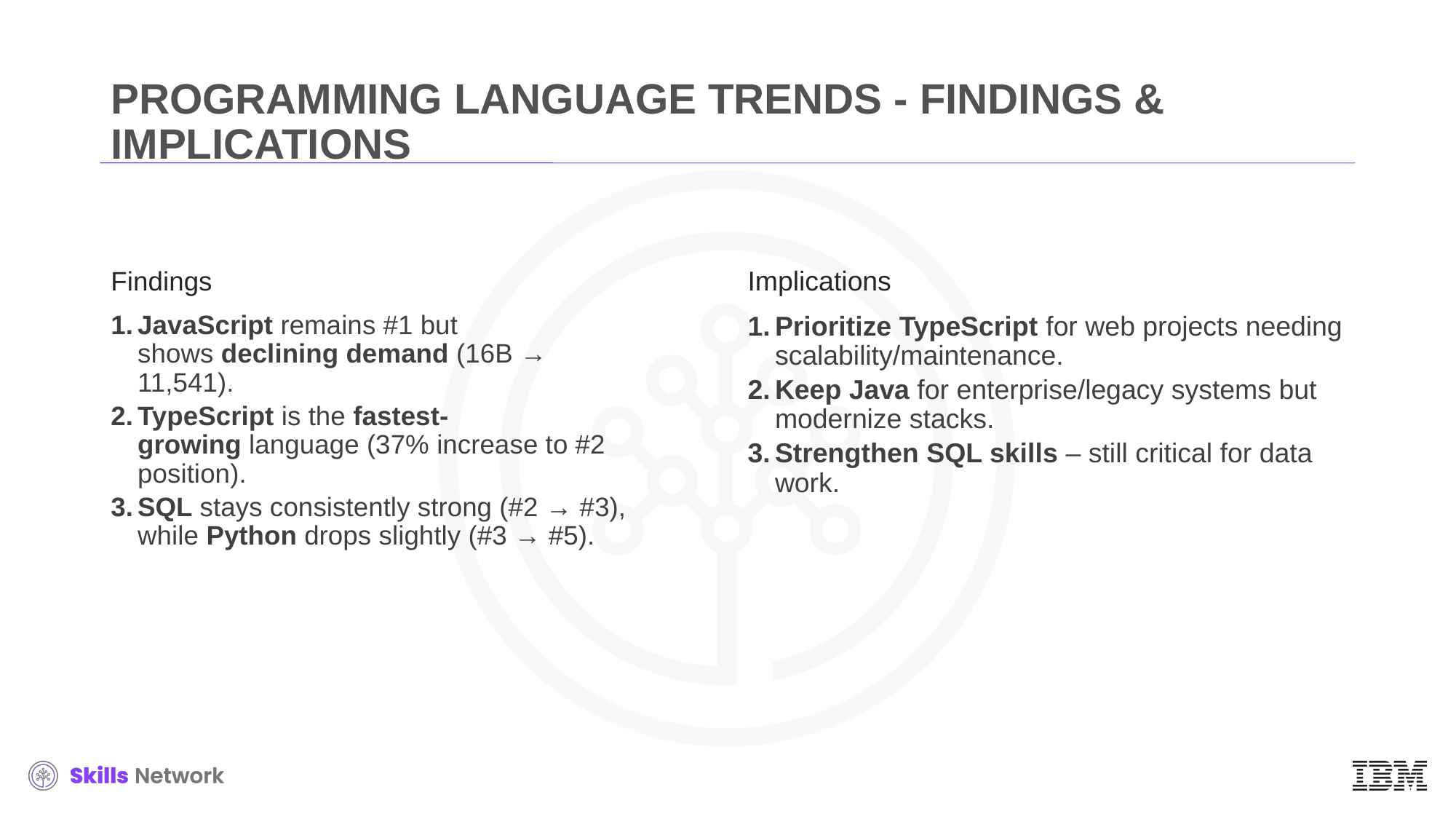

# PROGRAMMING LANGUAGE TRENDS - FINDINGS & IMPLICATIONS
Findings
JavaScript remains #1 but shows declining demand (16B → 11,541).
TypeScript is the fastest-growing language (37% increase to #2 position).
SQL stays consistently strong (#2 → #3), while Python drops slightly (#3 → #5).

Implications
Prioritize TypeScript for web projects needing scalability/maintenance.
Keep Java for enterprise/legacy systems but modernize stacks.
Strengthen SQL skills – still critical for data work.